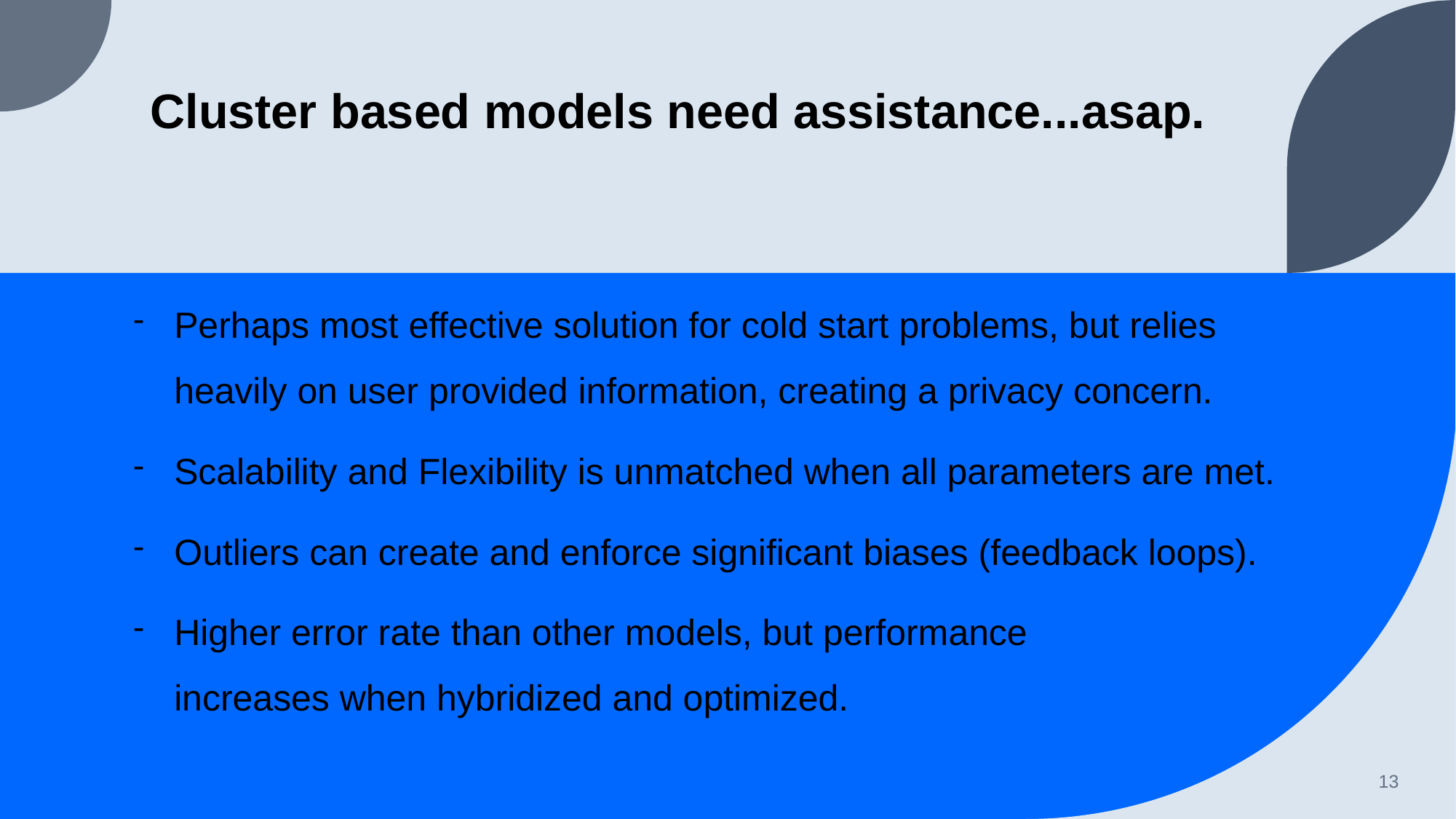

# Cluster based models need assistance...asap.
Perhaps most effective solution for cold start problems, but relies heavily on user provided information, creating a privacy concern.
Scalability and Flexibility is unmatched when all parameters are met.
Outliers can create and enforce significant biases (feedback loops).
Higher error rate than other models, but performance increases when hybridized and optimized.

13